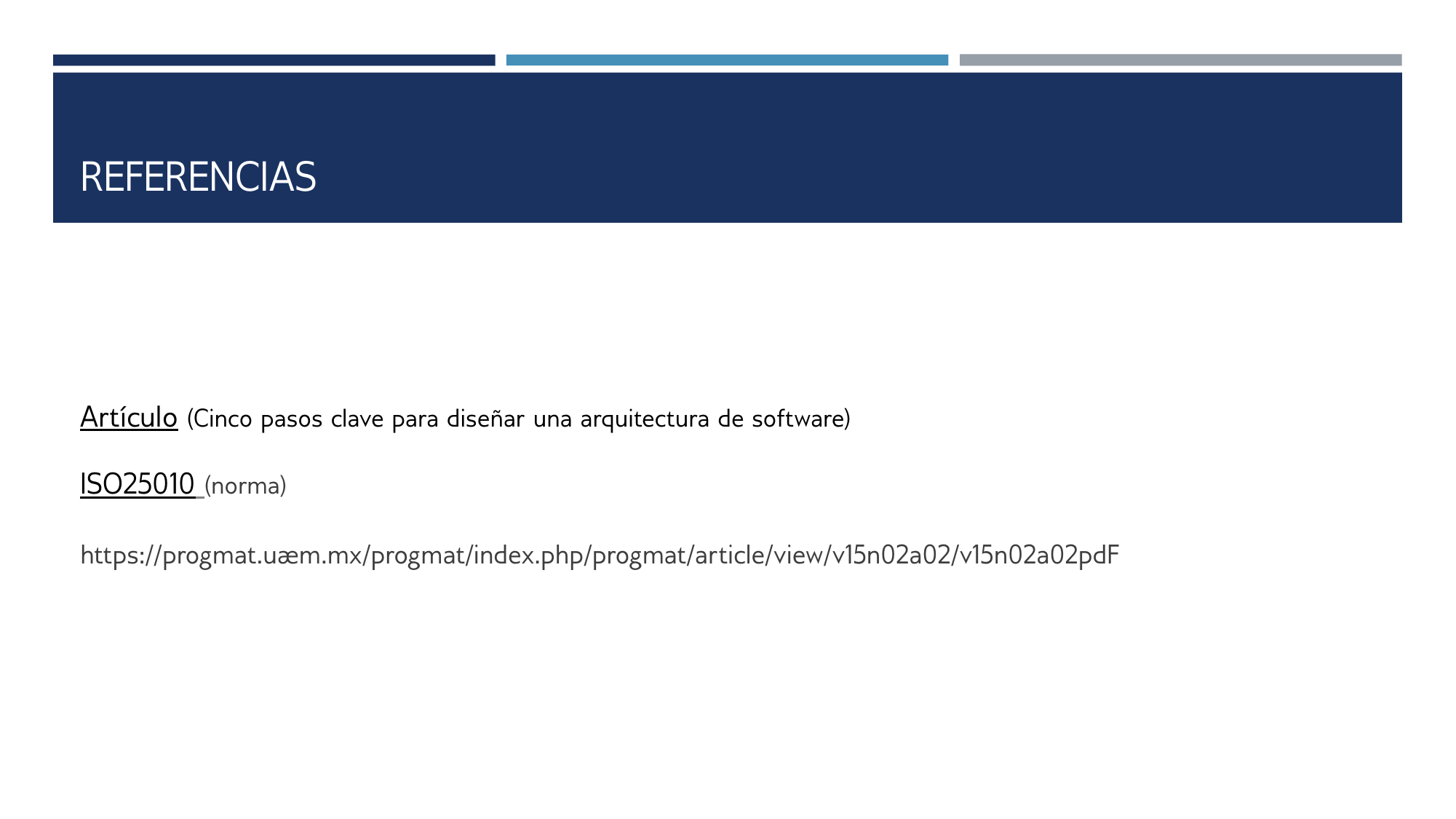

# REFERENCIAS
Artículo (Cinco pasos clave para diseñar una arquitectura de software)

ISO25010 (norma)

https://progmat.uaem.mx/progmat/index.php/progmat/article/view/v15n02a02/v15n02a02pdF